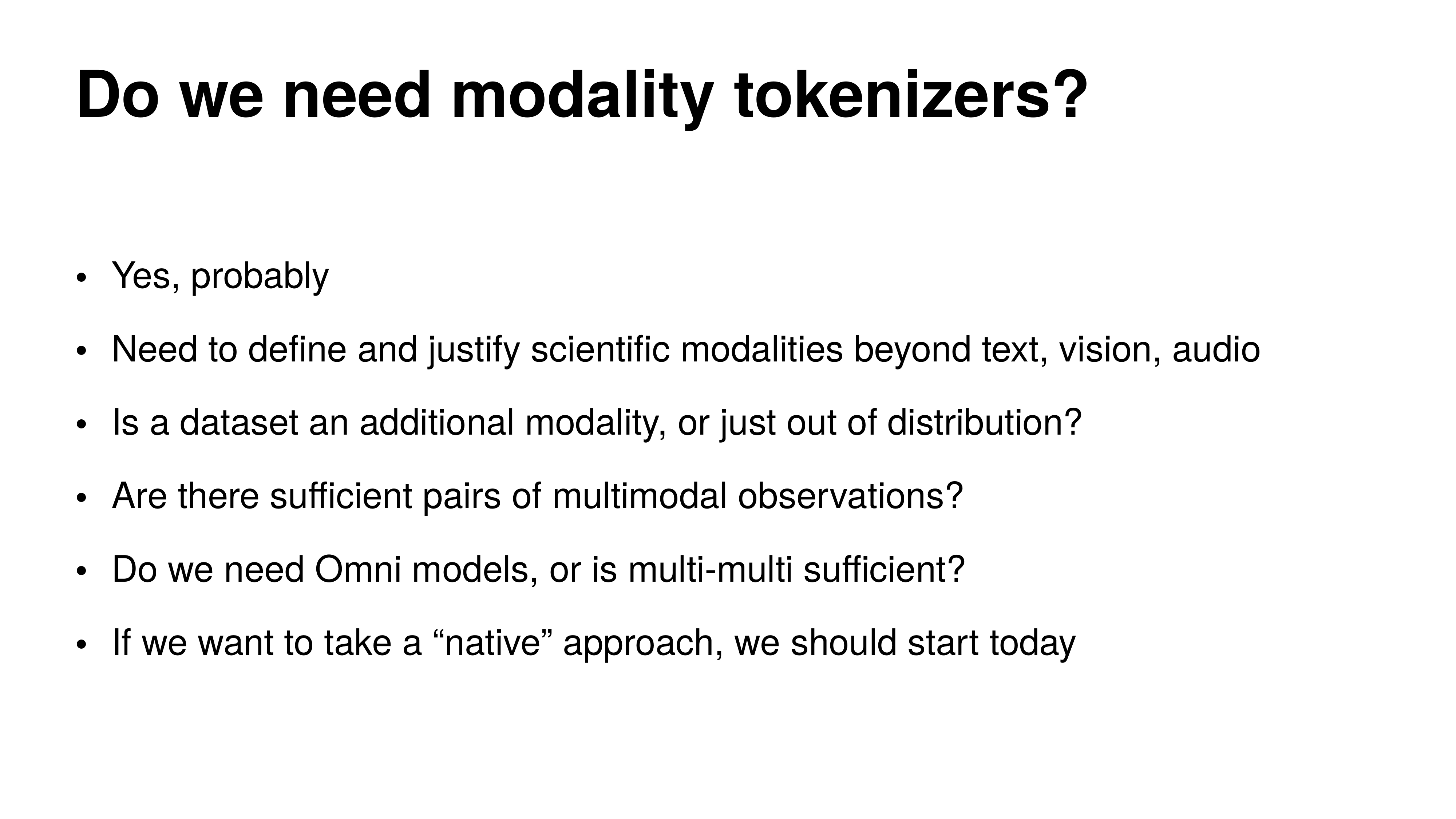

# Do we need modality tokenizers?

Yes, probably
Need to define and justify scientific modalities beyond text, vision, audio
Is a dataset an additional modality, or just out of distribution?
Are there sufficient pairs of multimodal observations?
Do we need Omni models, or is multi-multi sufficient?
If we want to take a “native” approach, we should start today